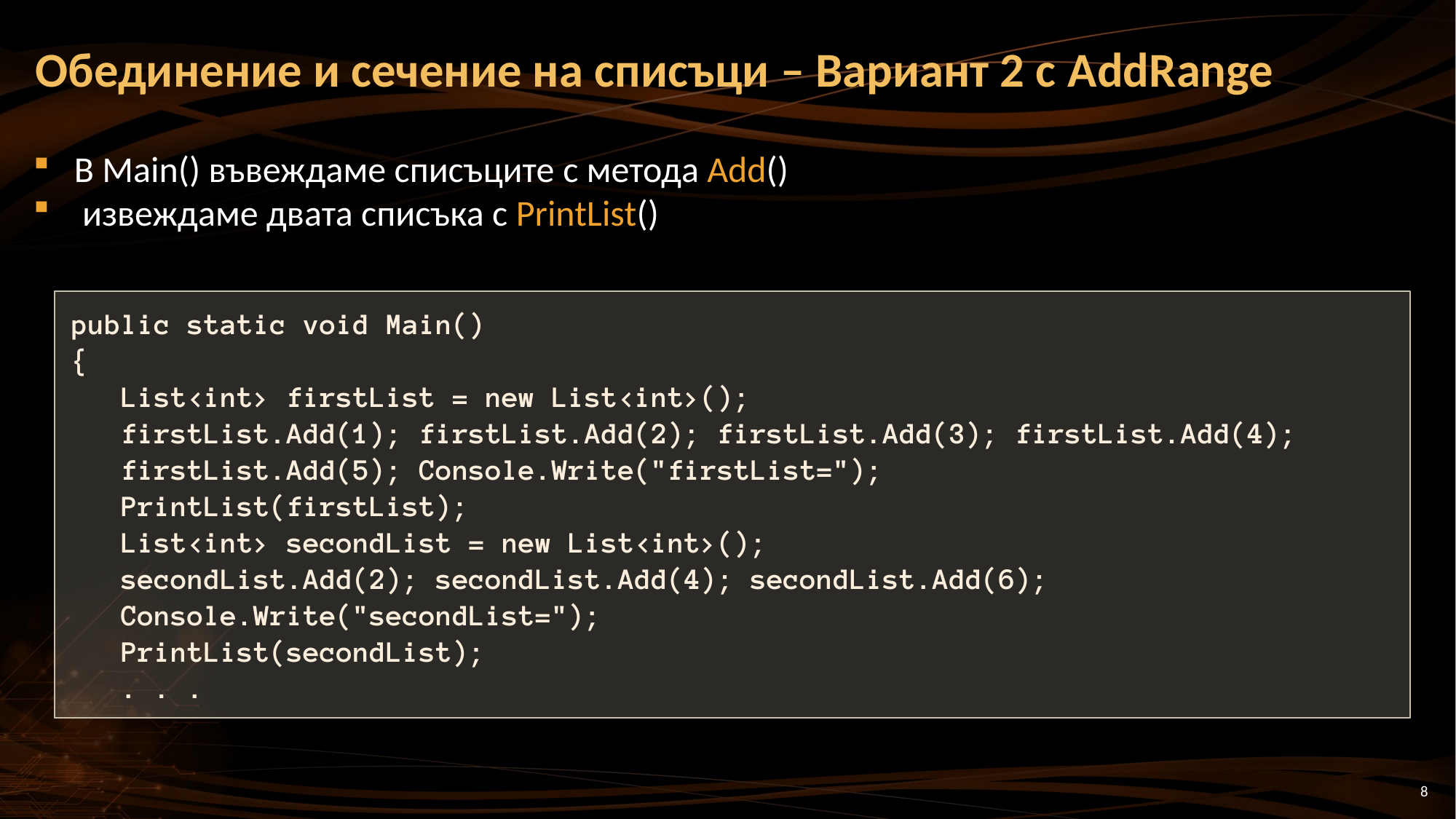

# Обединение и сечение на списъци – Вариант 2 с AddRange
В Main() въвеждаме списъците с метода Add()
 извеждаме двата списъка с PrintList()
public static void Main()
{
   List<int> firstList = new List<int>();
   firstList.Add(1); firstList.Add(2); firstList.Add(3); firstList.Add(4);
   firstList.Add(5); Console.Write("firstList=");
   PrintList(firstList);
   List<int> secondList = new List<int>();
   secondList.Add(2); secondList.Add(4); secondList.Add(6);
   Console.Write("secondList=");
   PrintList(secondList);
   . . .
8